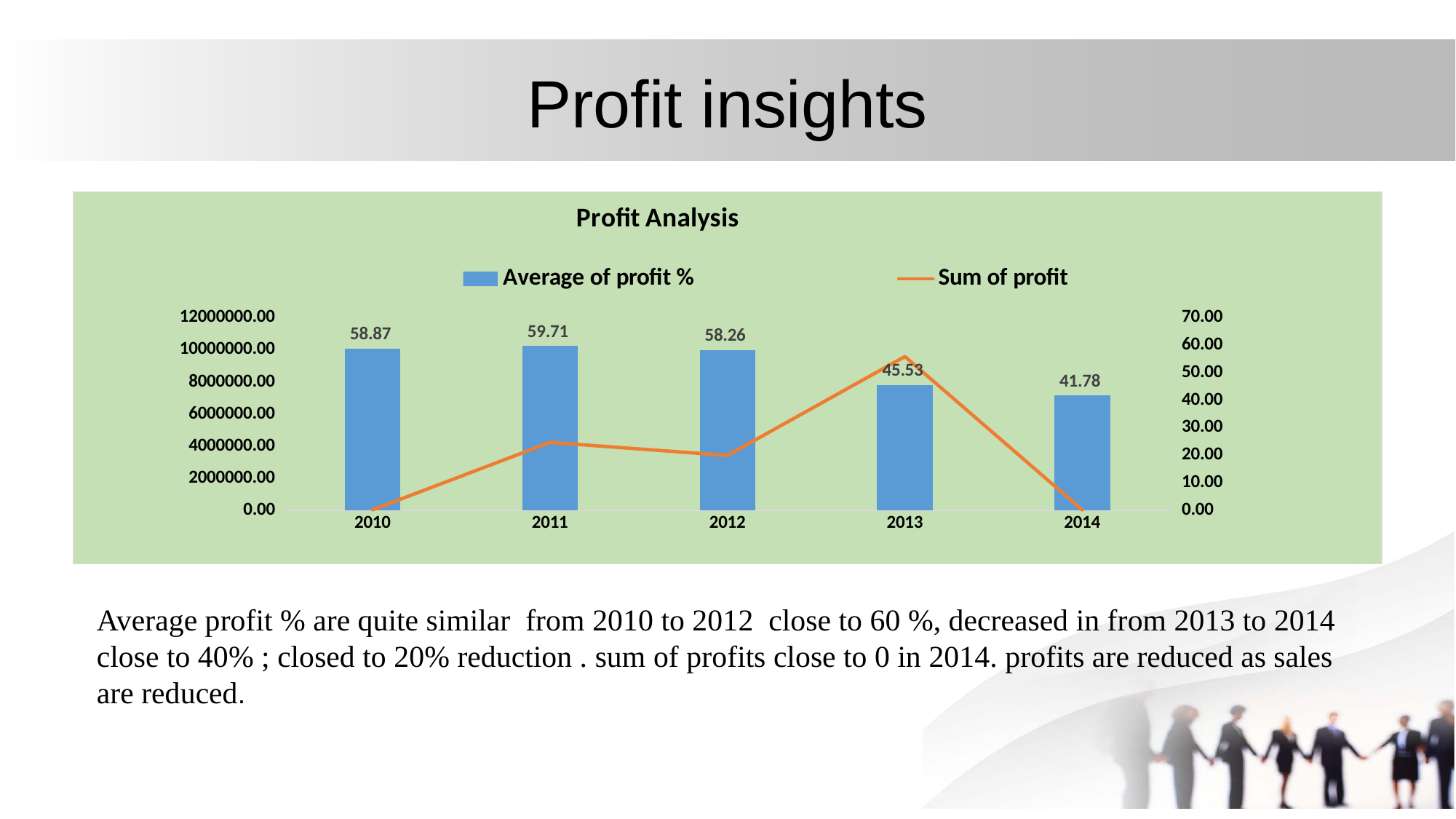

# Profit insights

### Chart: Profit Analysis

| Category | Average of profit % | Sum of profit |
|---|---|---|
| 2010 | 58.868147444365 | 25572.064 |
| 2011 | 59.7061922346101 | 4231462.19099986 |
| 2012 | 58.2561263280696 | 3414478.16930015 |
| 2013 | 45.5318375769893 | 9586139.36899885 |
| 2014 | 41.7825699961484 | 20141.7824000001 |
Average profit % are quite similar  from 2010 to 2012  close to 60 %, decreased in from 2013 to 2014 close to 40% ; closed to 20% reduction . sum of profits close to 0 in 2014. profits are reduced as sales are reduced.